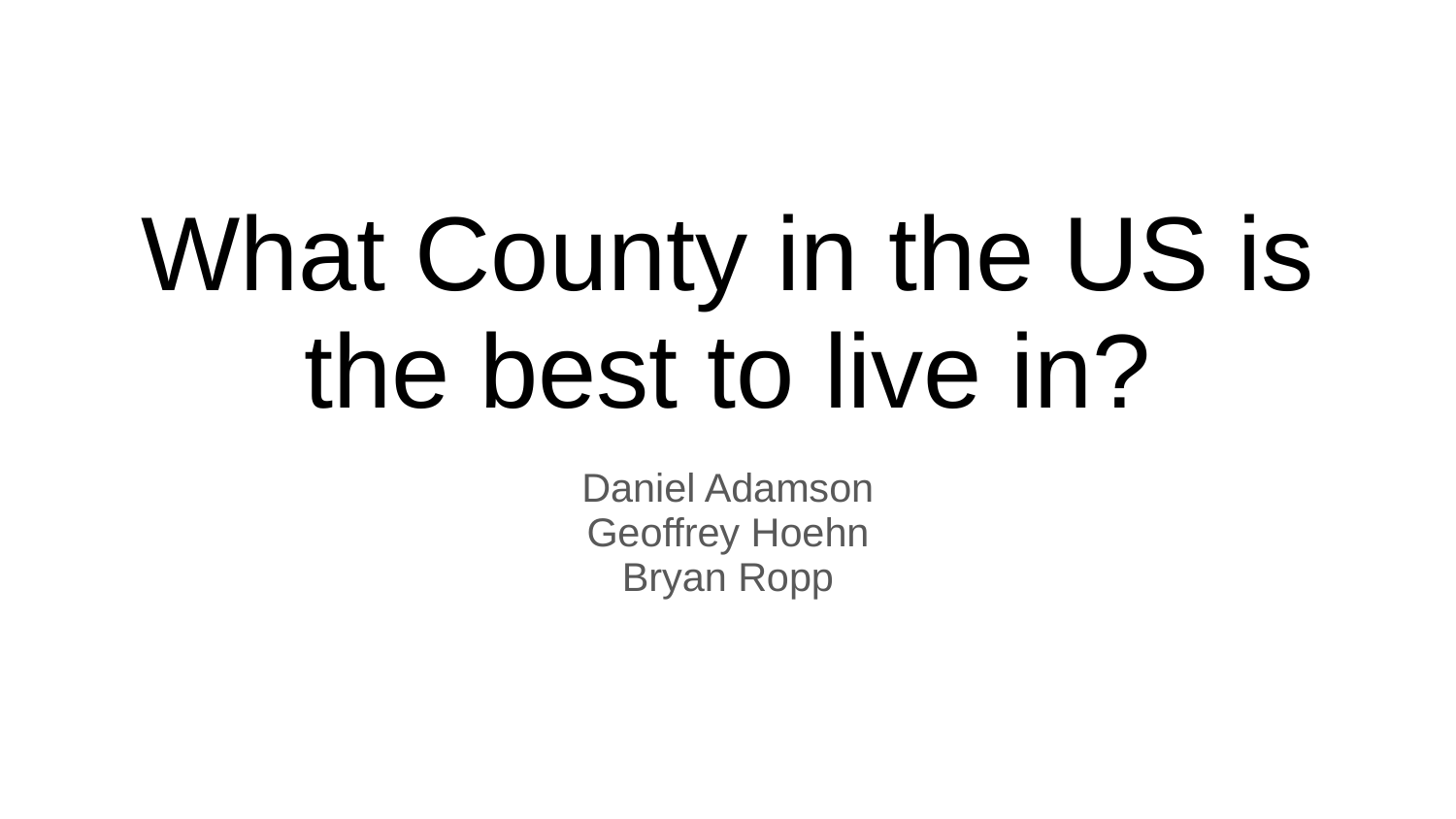

# What County in the US is the best to live in?
Daniel Adamson
Geoffrey Hoehn
Bryan Ropp